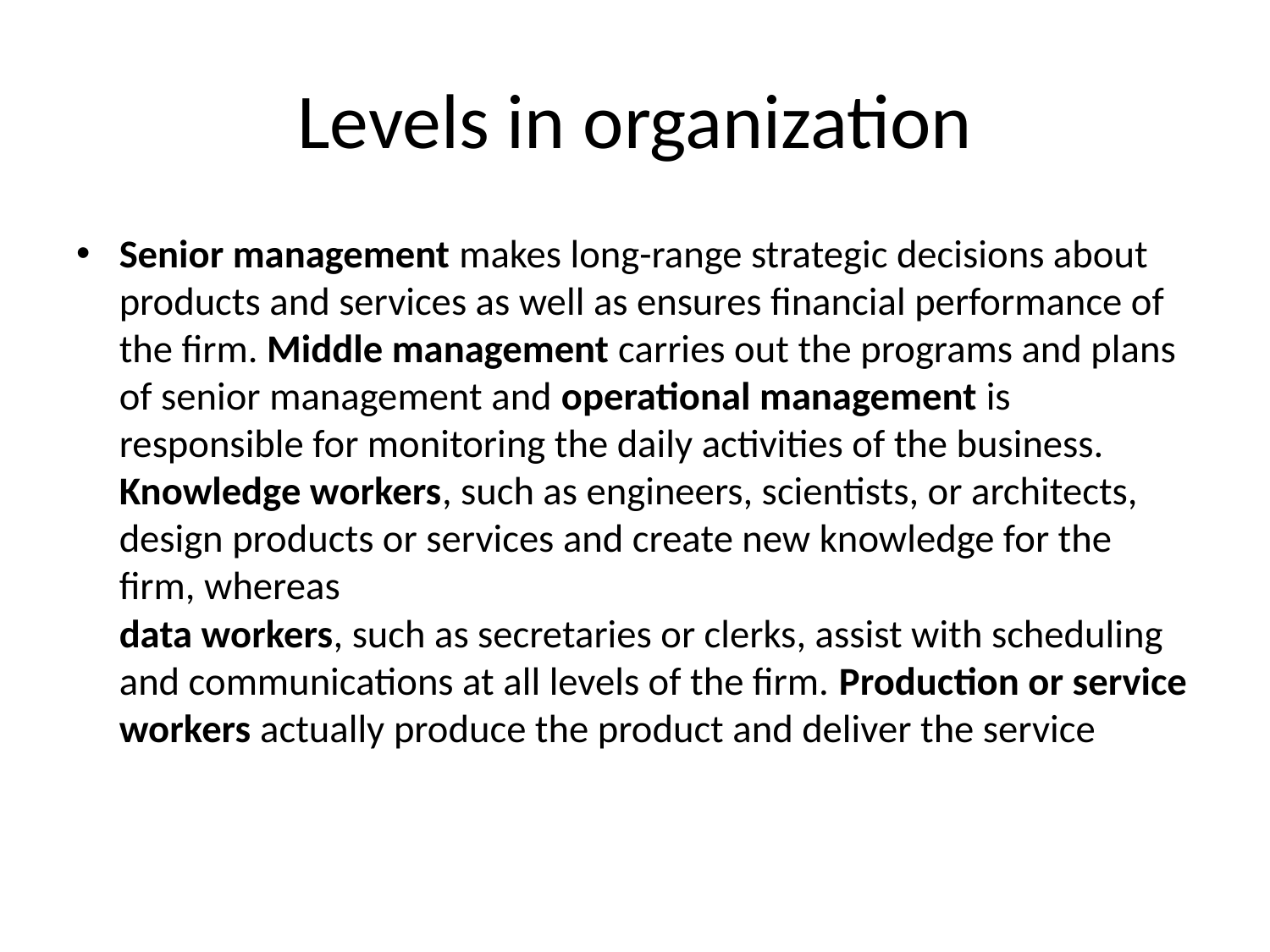

# Levels in organization
Senior management makes long-range strategic decisions about products and services as well as ensures financial performance of the firm. Middle management carries out the programs and plans of senior management and operational management is responsible for monitoring the daily activities of the business. Knowledge workers, such as engineers, scientists, or architects, design products or services and create new knowledge for the firm, whereas
data workers, such as secretaries or clerks, assist with scheduling and communications at all levels of the firm. Production or service workers actually produce the product and deliver the service